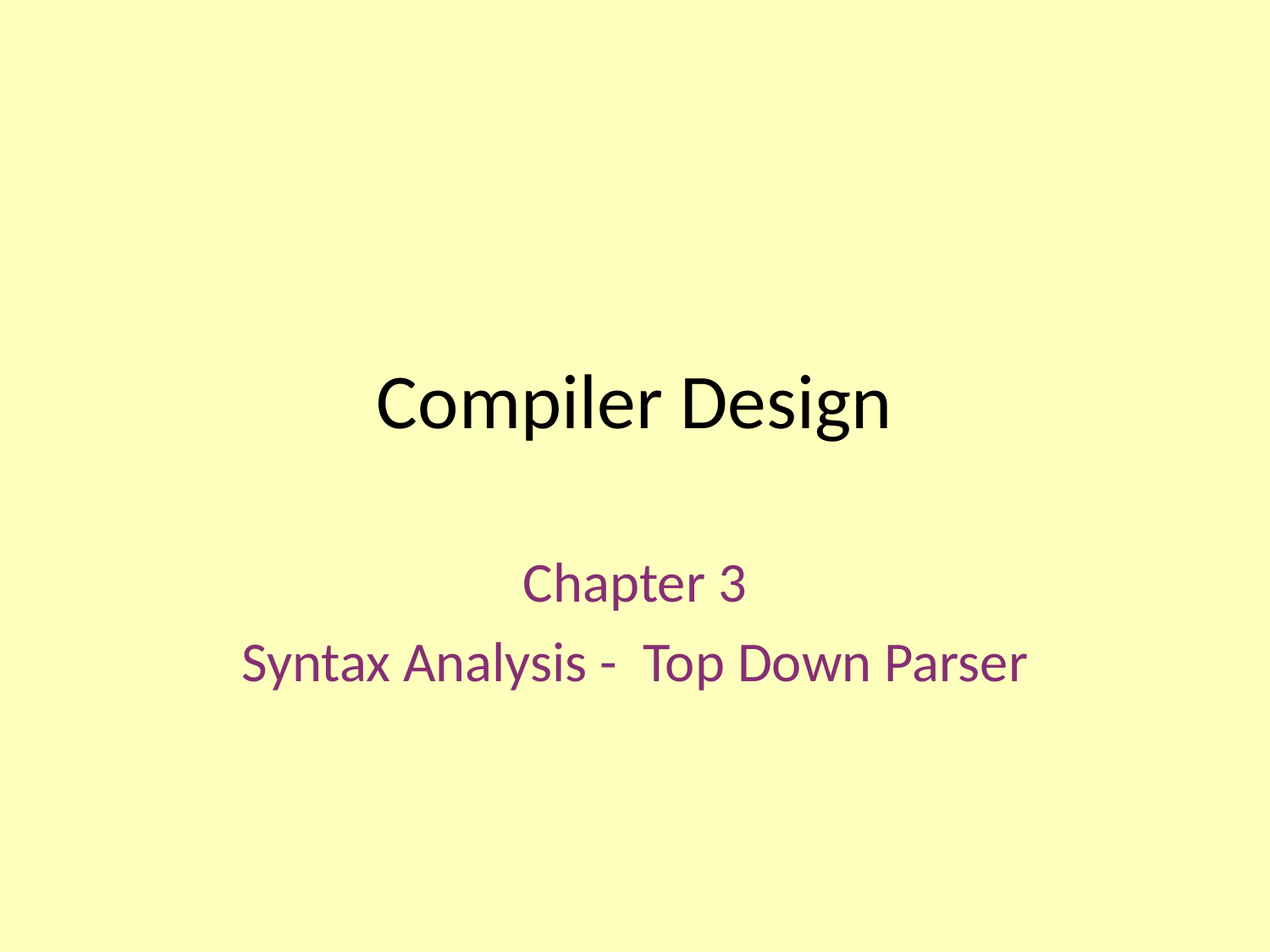

# Compiler Design
Chapter 3
Syntax Analysis -  Top Down Parser